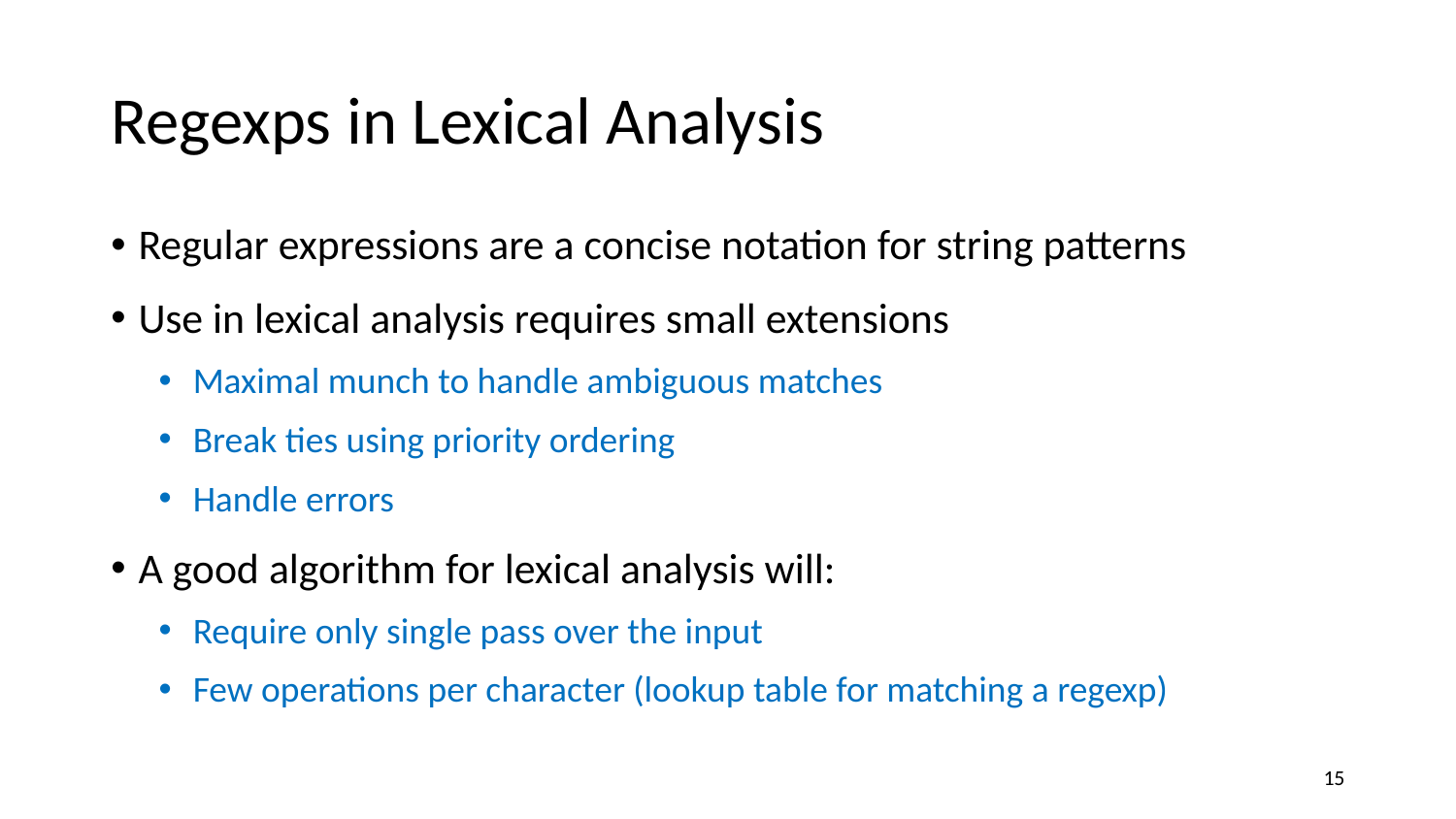

# Regexps in Lexical Analysis
Regular expressions are a concise notation for string patterns
Use in lexical analysis requires small extensions
Maximal munch to handle ambiguous matches
Break ties using priority ordering
Handle errors
A good algorithm for lexical analysis will:
Require only single pass over the input
Few operations per character (lookup table for matching a regexp)
15